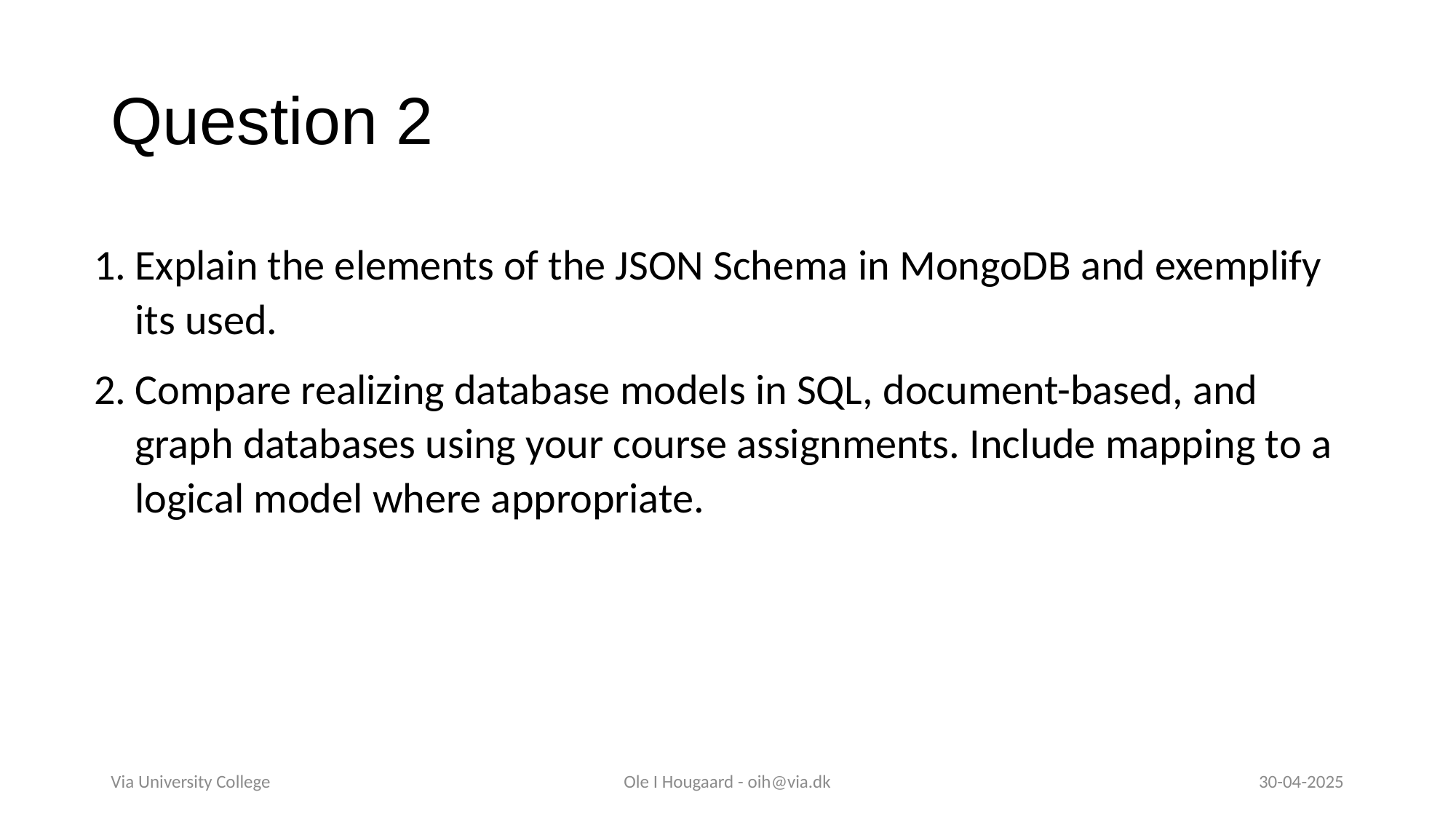

# Question 2
Explain the elements of the JSON Schema in MongoDB and exemplify its used.
Compare realizing database models in SQL, document-based, and graph databases using your course assignments. Include mapping to a logical model where appropriate.

Via University College
Ole I Hougaard - oih@via.dk
30-04-2025